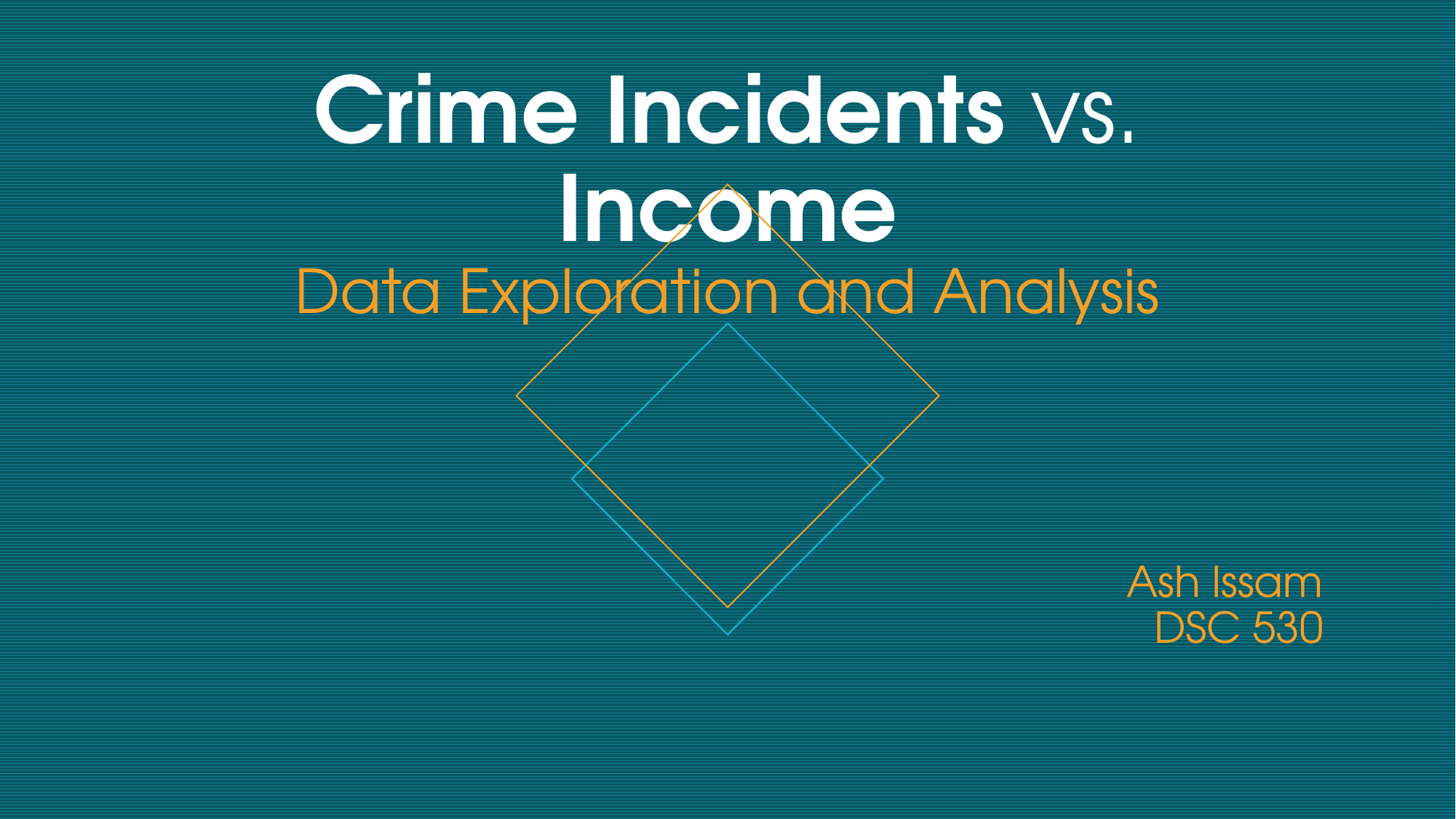

# Crime Incidents vs. Income Data Exploration and Analysis

Ash Issam
DSC 530